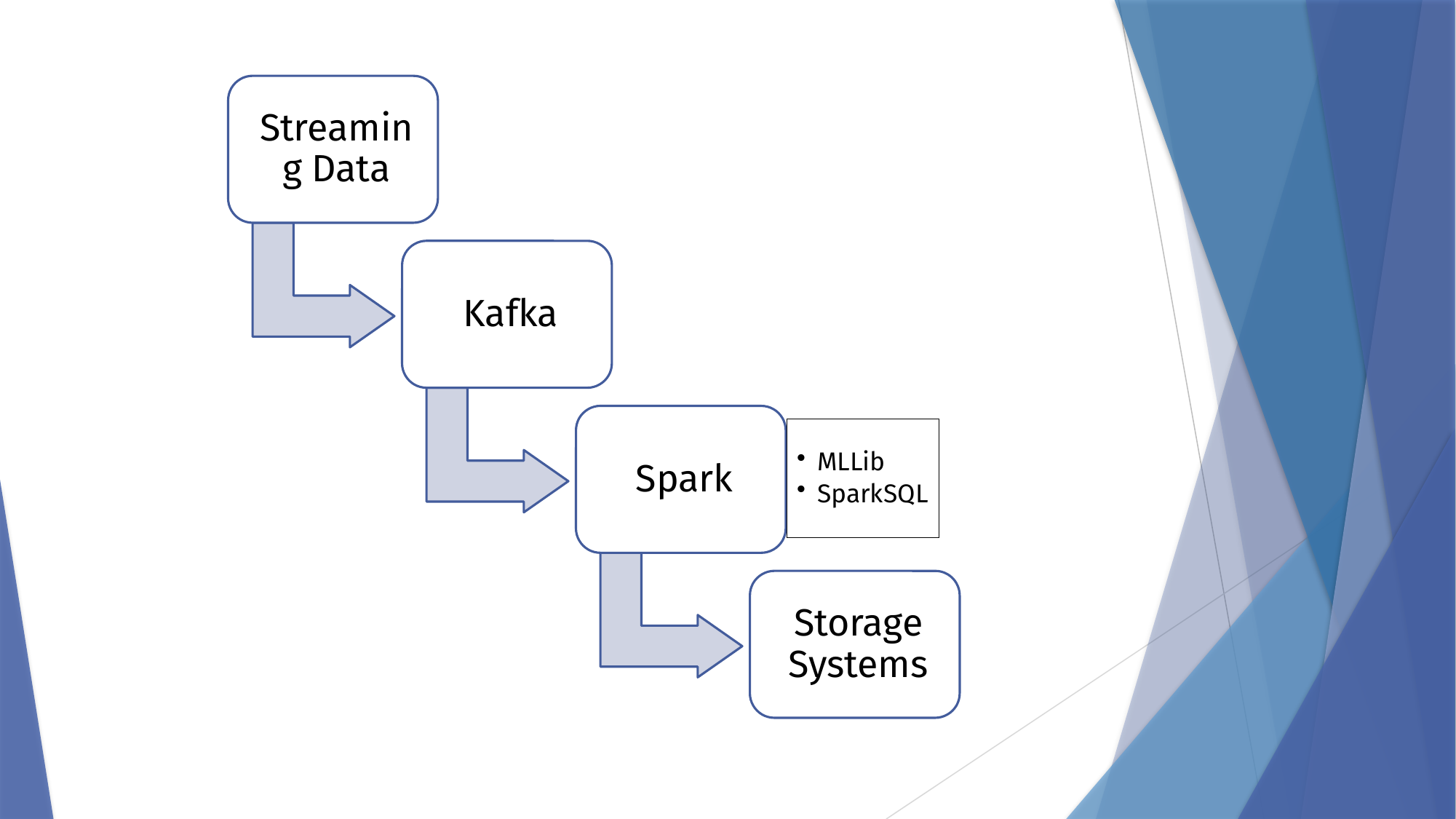

Streaming Data
Kafka
Spark
MLLib
SparkSQL
Storage Systems